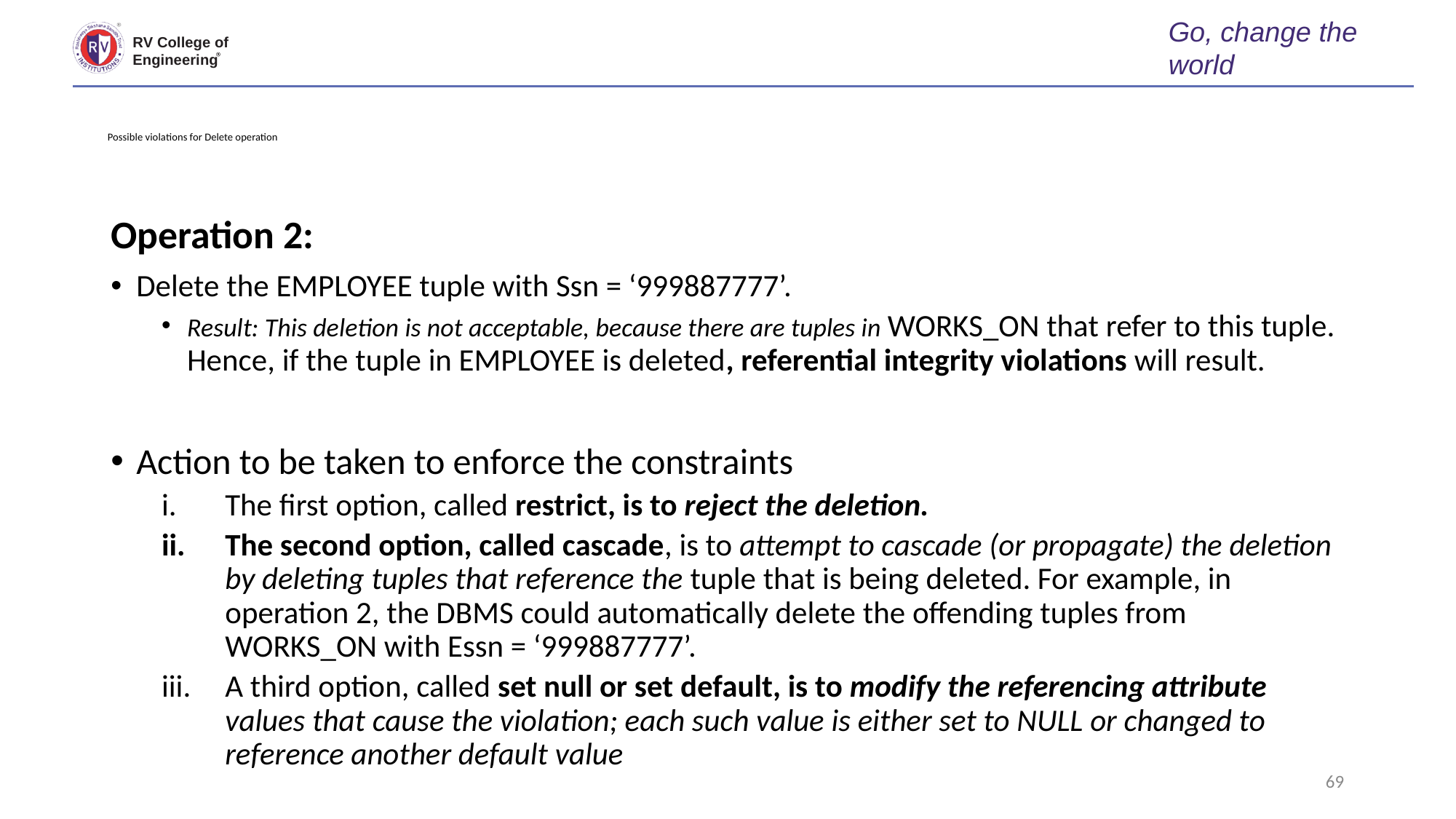

Go, change the world

RV College of
Engineering

# Possible violations for Delete operation

Operation 2:
Delete the EMPLOYEE tuple with Ssn = ‘999887777’.
Result: This deletion is not acceptable, because there are tuples in WORKS_ON that refer to this tuple. Hence, if the tuple in EMPLOYEE is deleted, referential integrity violations will result.

Action to be taken to enforce the constraints
The first option, called restrict, is to reject the deletion.
The second option, called cascade, is to attempt to cascade (or propagate) the deletion by deleting tuples that reference the tuple that is being deleted. For example, in operation 2, the DBMS could automatically delete the offending tuples from WORKS_ON with Essn = ‘999887777’.
A third option, called set null or set default, is to modify the referencing attribute values that cause the violation; each such value is either set to NULL or changed to reference another default value

69